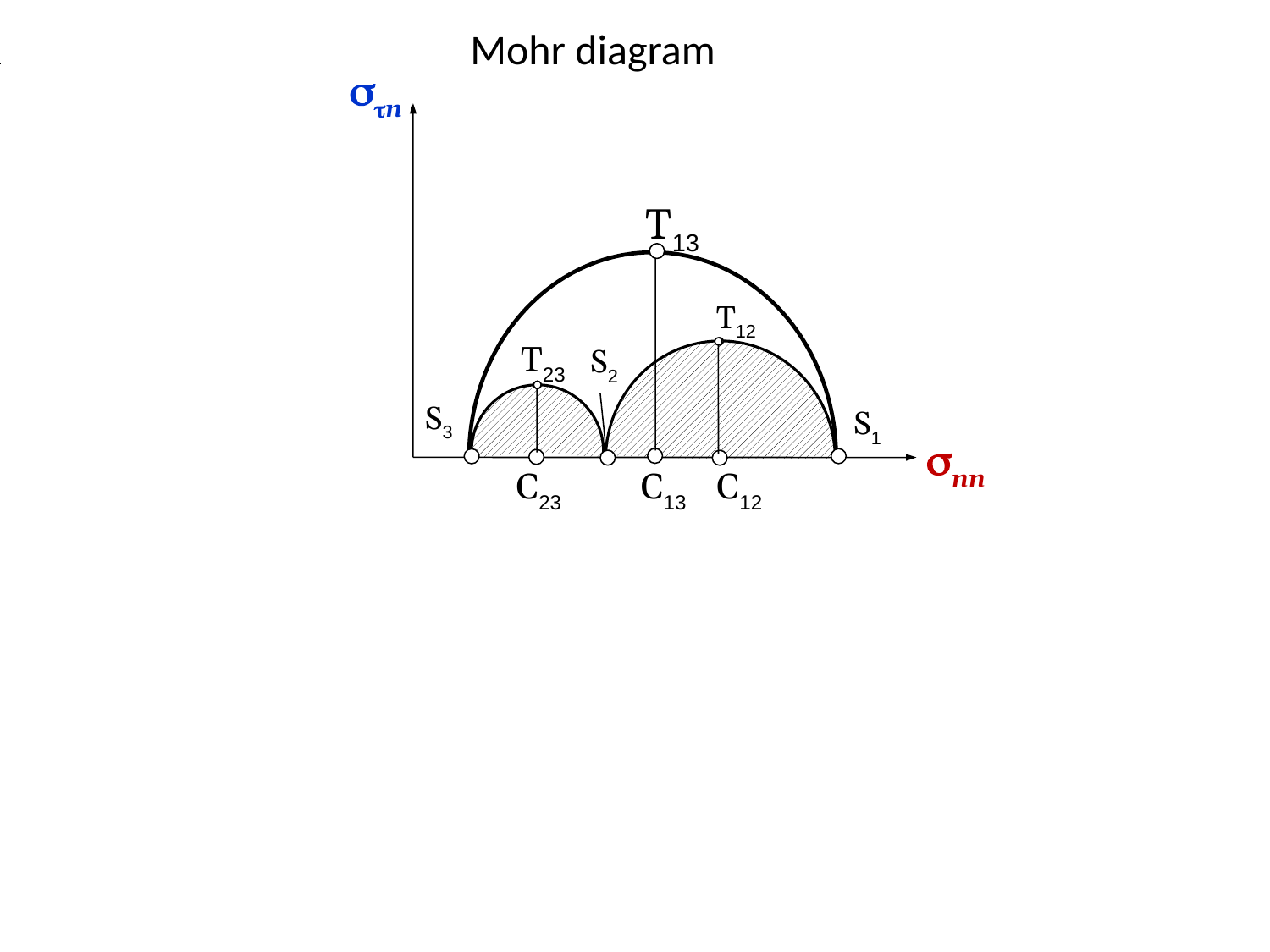

Mohr diagram
στn

T13

T12
T23
S2

S3
S1
σnn

C23
C13
C12